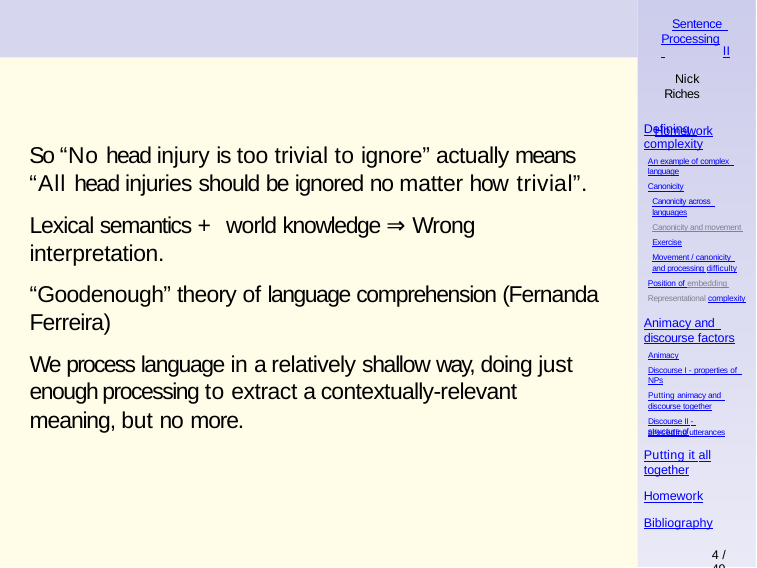

Sentence  Processing II

Nick Riches

Homework
Defining  complexity
An example of complex  language
Canonicity
Canonicity across  languages
Canonicity and movement  Exercise
Movement / canonicity  and processing difficulty
Position of embedding  Representational complexity
So “No head injury is too trivial to ignore” actually means  “All head injuries should be ignored no matter how trivial”.
Lexical semantics + world knowledge ⇒ Wrong
interpretation.
“Goodenough” theory of language comprehension (Fernanda  Ferreira)
We process language in a relatively shallow way, doing just  enough processing to extract a contextually-relevant  meaning, but no more.
Animacy and  discourse factors
Animacy
Discourse I - properties of  NPs
Putting animacy and  discourse together
Discourse II - structure of
preceding utterances
Putting it all
together
Homework
Bibliography
4 / 49